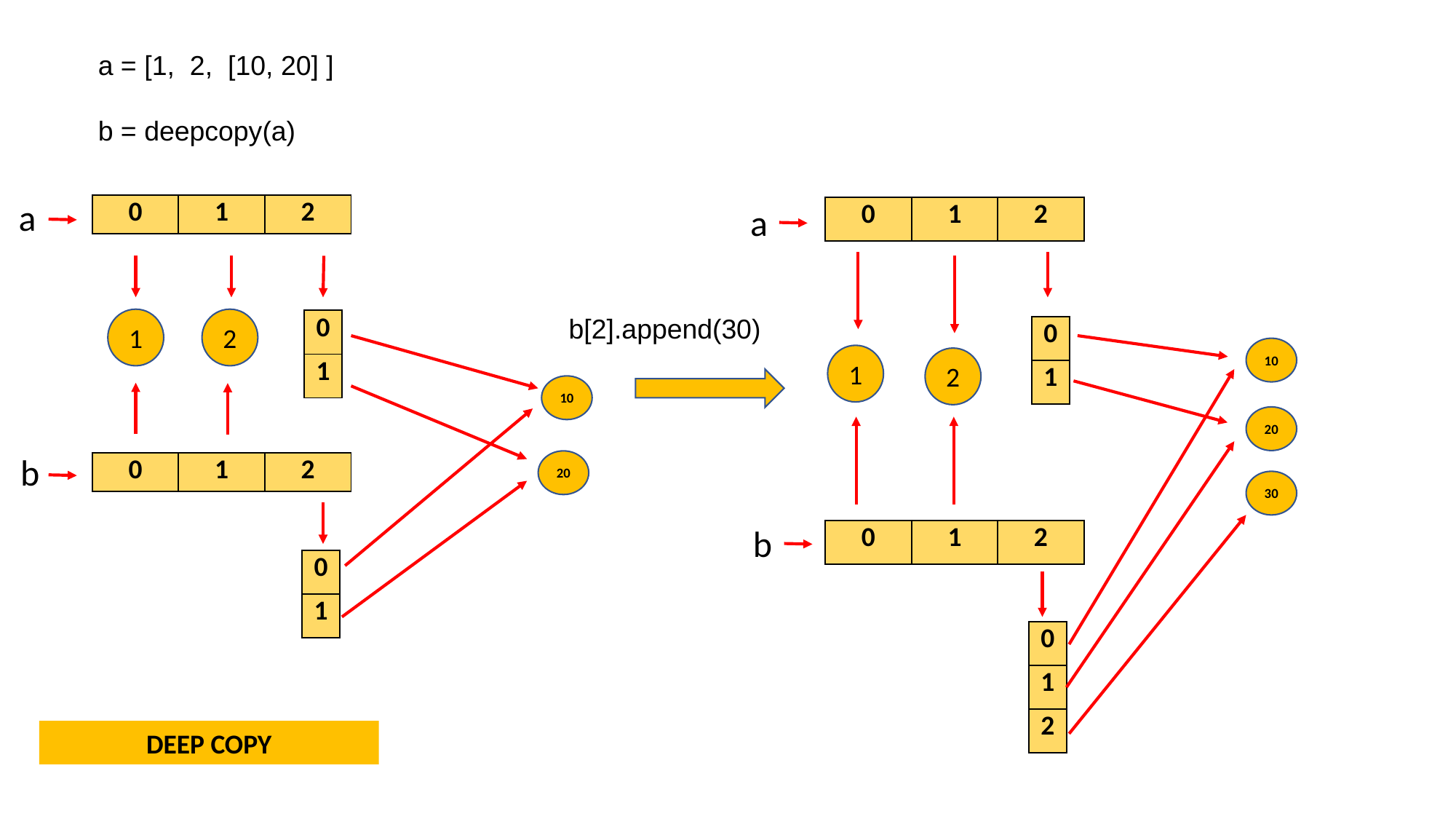

a = [1,  2,  [10, 20] ]

b = deepcopy(a)
a
| 0 | 1 | 2 |
| --- | --- | --- |
a
| 0 | 1 | 2 |
| --- | --- | --- |
b[2].append(30)
1
2
| 0 |
| --- |
| 1 |
| 0 |
| --- |
| 1 |
10
1
2

10
20
b
20
| 0 | 1 | 2 |
| --- | --- | --- |
30
b
| 0 | 1 | 2 |
| --- | --- | --- |
| 0 |
| --- |
| 1 |
| 0 |
| --- |
| 1 |
| 2 |
DEEP COPY